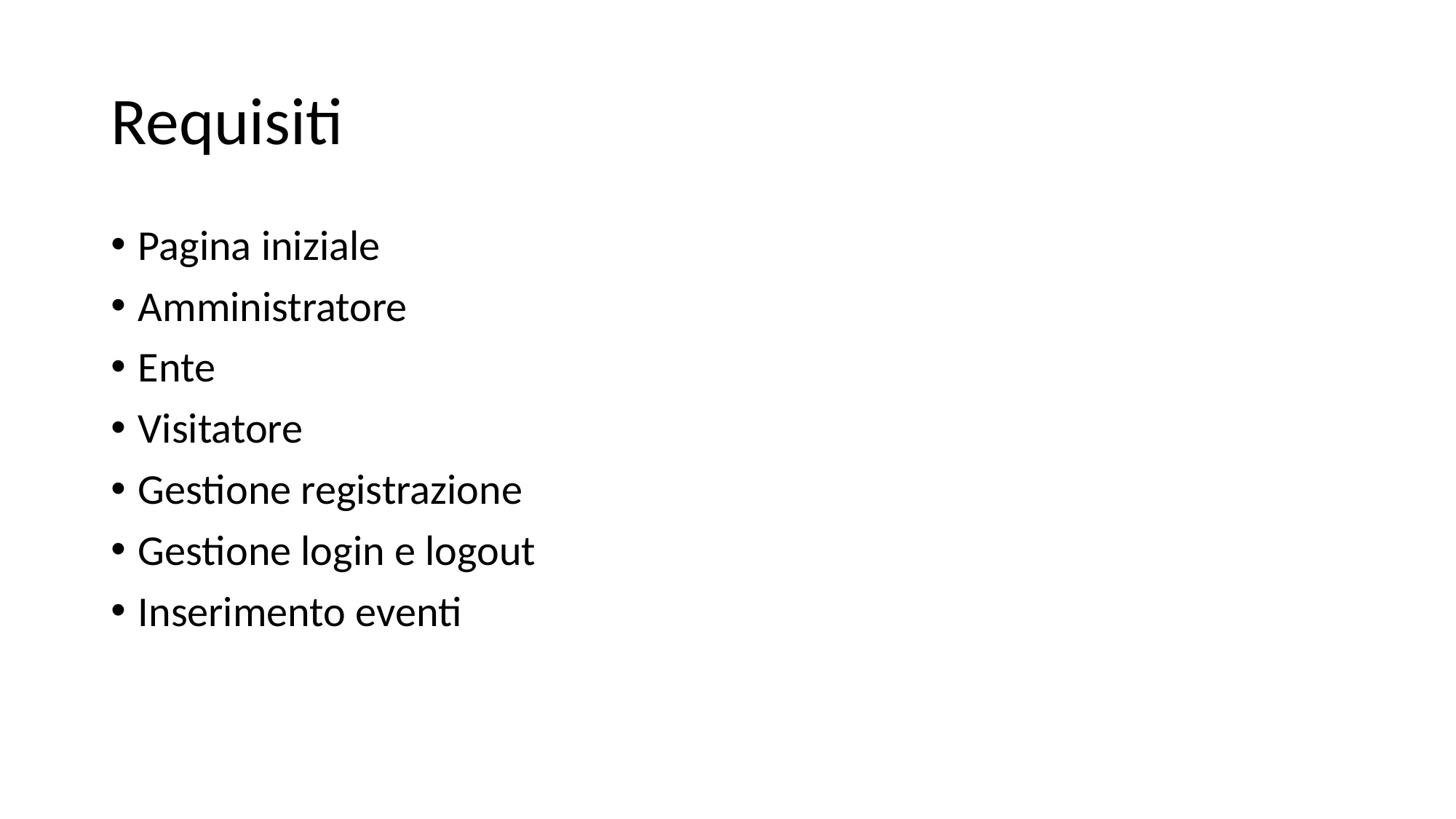

# Requisiti
Pagina iniziale
Amministratore
Ente
Visitatore
Gestione registrazione
Gestione login e logout
Inserimento eventi